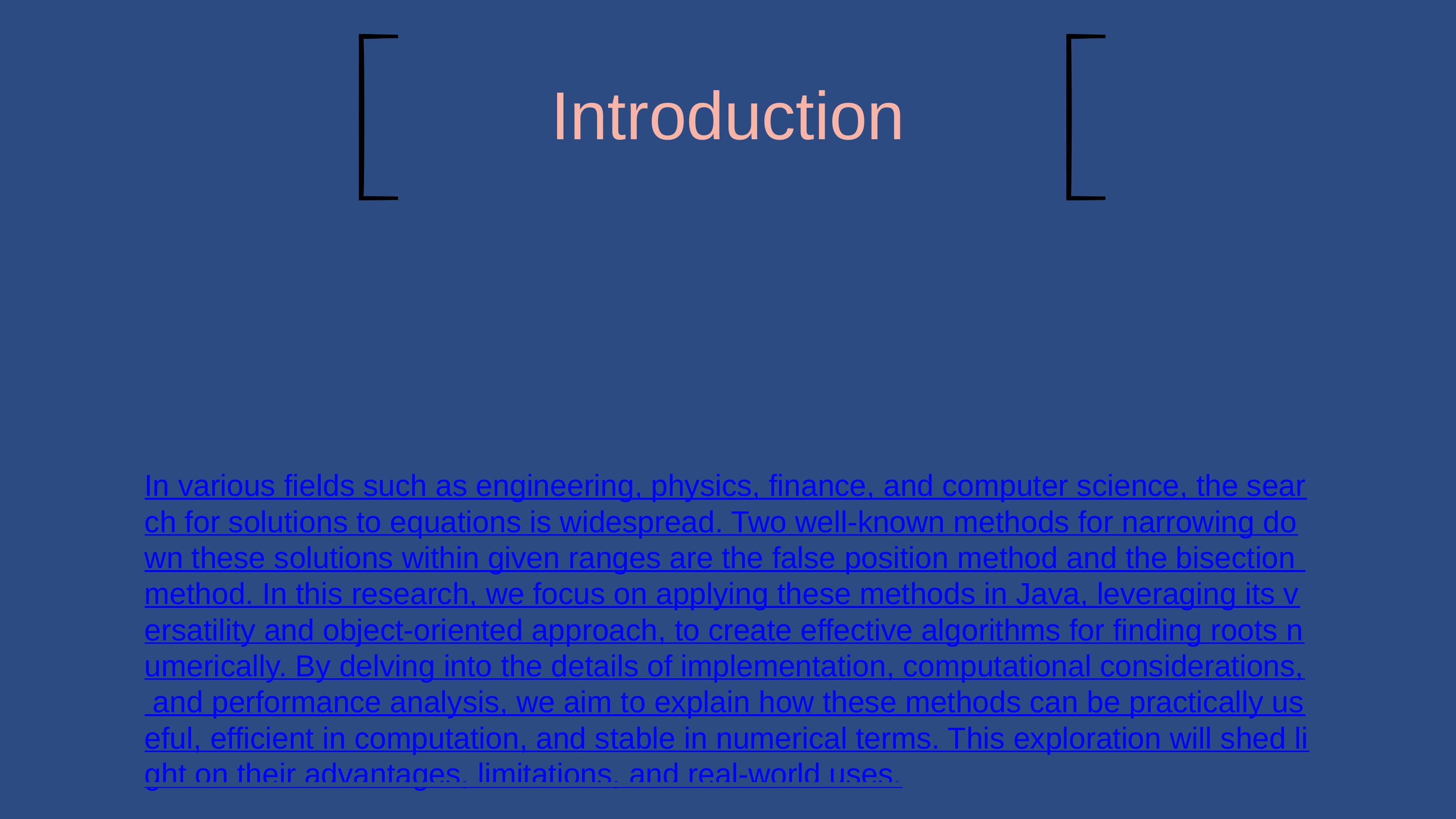

| Introduction |
| --- |
| In various fields such as engineering, physics, finance, and computer science, the search for solutions to equations is widespread. Two well-known methods for narrowing down these solutions within given ranges are the false position method and the bisection method. In this research, we focus on applying these methods in Java, leveraging its versatility and object-oriented approach, to create effective algorithms for finding roots numerically. By delving into the details of implementation, computational considerations, and performance analysis, we aim to explain how these methods can be practically useful, efficient in computation, and stable in numerical terms. This exploration will shed light on their advantages, limitations, and real-world uses. |